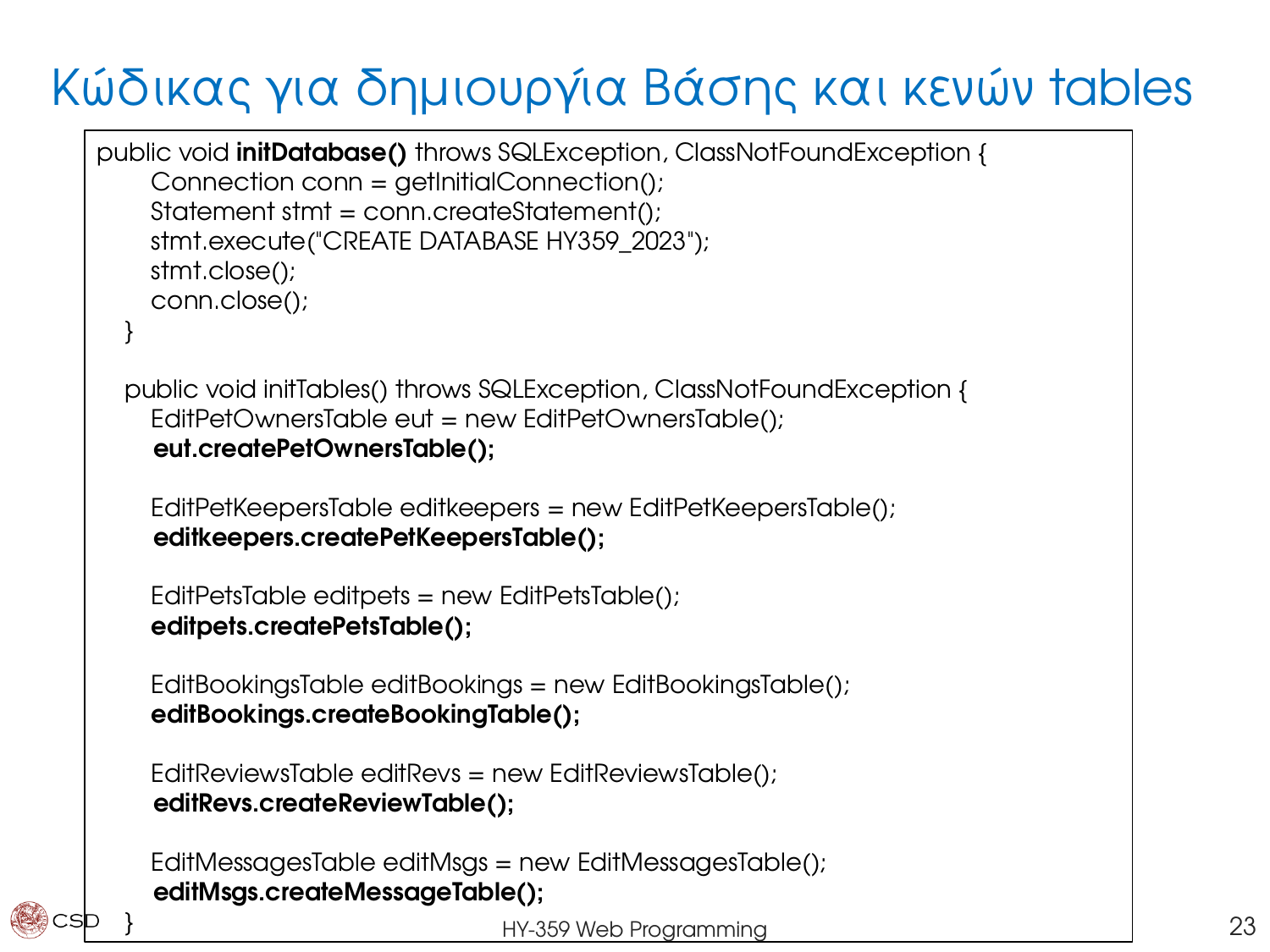

# Κώδικας για δημιουργία Βάσης και κενών tables
public void initDatabase() throws SQLException, ClassNotFoundException {
        Connection conn = getInitialConnection();
        Statement stmt = conn.createStatement();
        stmt.execute("CREATE DATABASE HY359_2023");
        stmt.close();
        conn.close();
    }

    public void initTables() throws SQLException, ClassNotFoundException {
        EditPetOwnersTable eut = new EditPetOwnersTable();
        eut.createPetOwnersTable();

        EditPetKeepersTable editkeepers = new EditPetKeepersTable();
        editkeepers.createPetKeepersTable();

        EditPetsTable editpets = new EditPetsTable();
        editpets.createPetsTable();

        EditBookingsTable editBookings = new EditBookingsTable();
        editBookings.createBookingTable();

        EditReviewsTable editRevs = new EditReviewsTable();
        editRevs.createReviewTable();

        EditMessagesTable editMsgs = new EditMessagesTable();
        editMsgs.createMessageTable();
    }
23